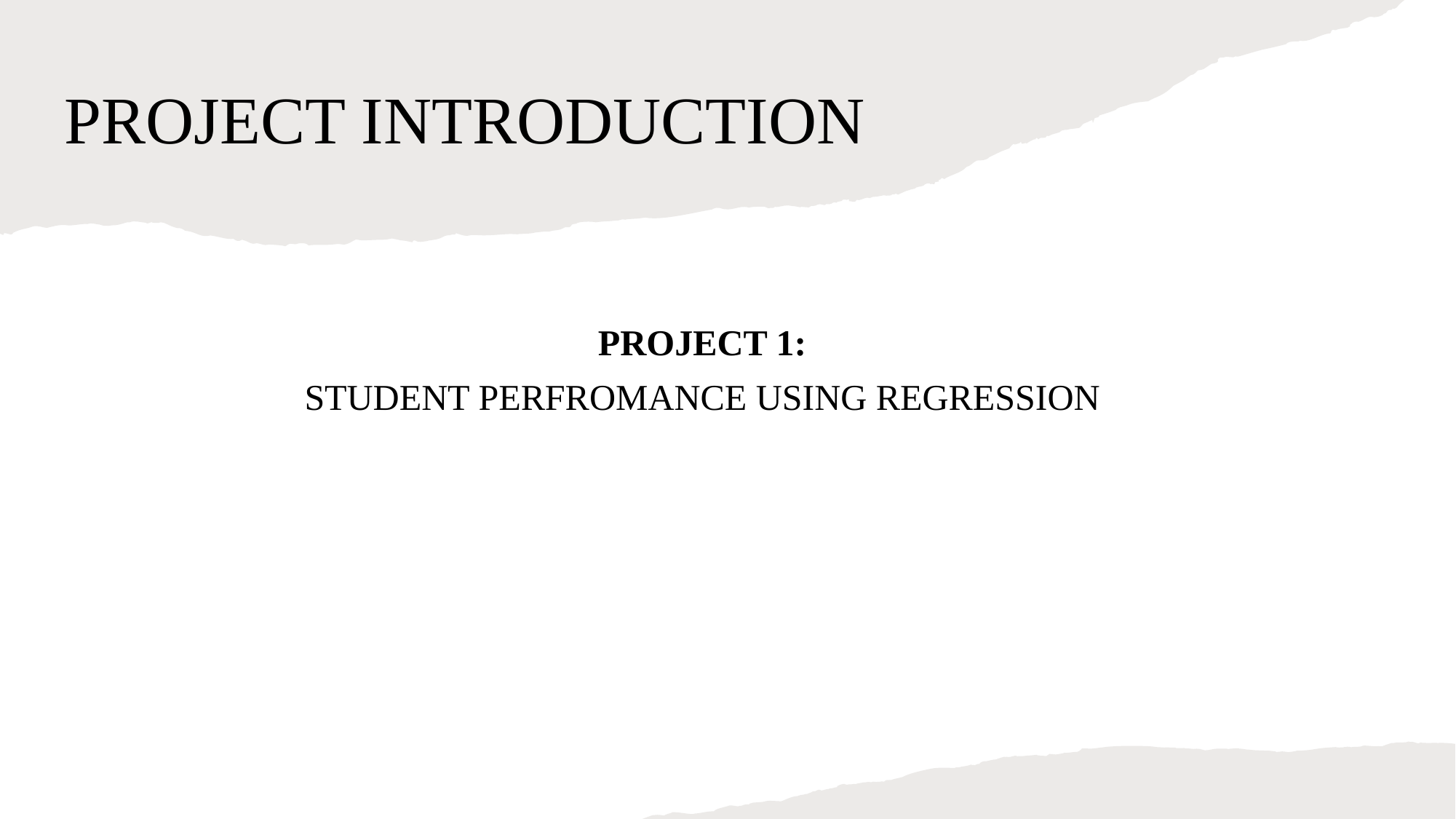

# PROJECT INTRODUCTION
PROJECT 1:
STUDENT PERFROMANCE USING REGRESSION